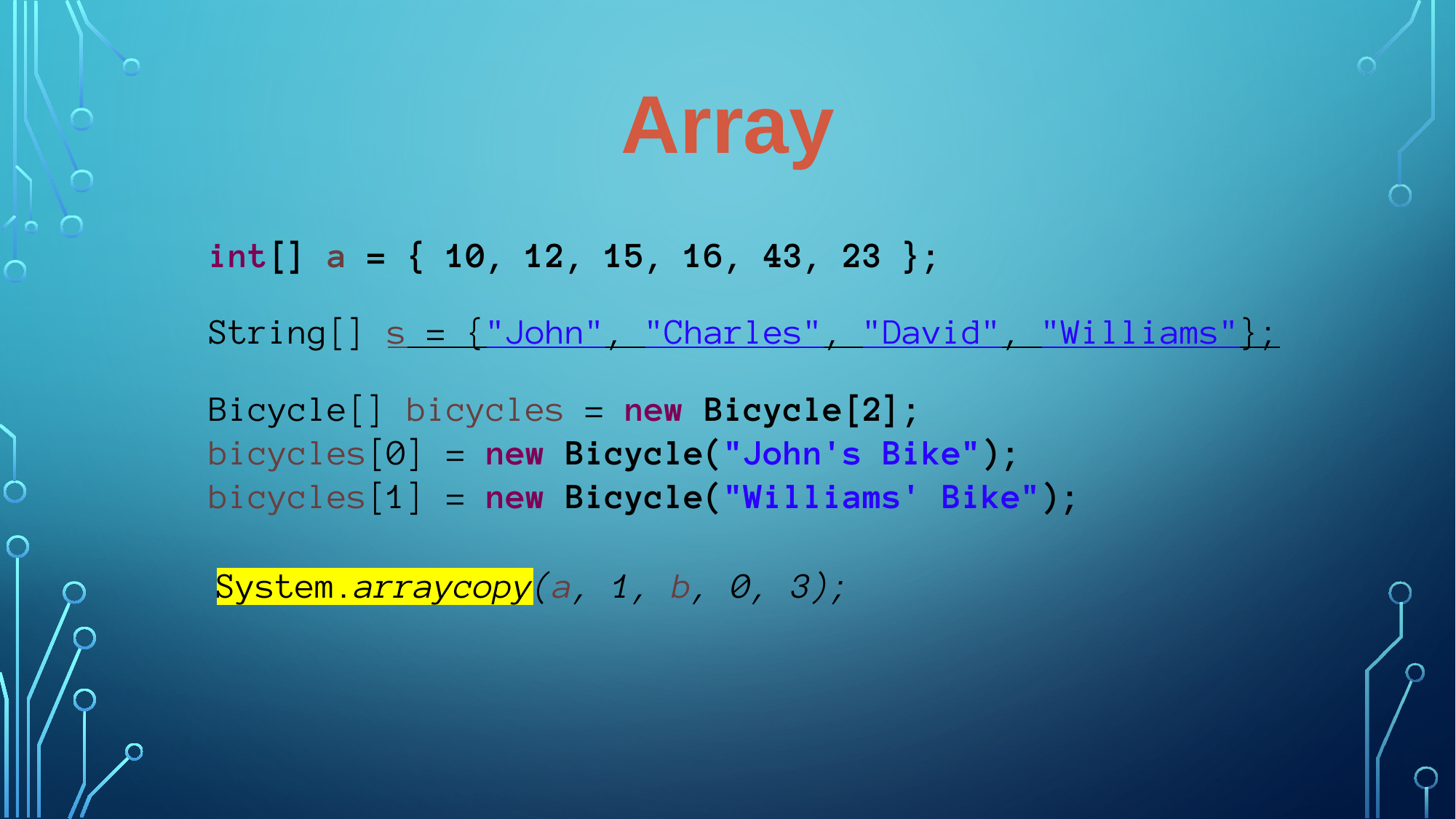

Array
int[] a = { 10, 12, 15, 16, 43, 23 };
String[] s = {"John", "Charles", "David", "Williams"};
Bicycle[] bicycles = new Bicycle[2];
bicycles[0] = new Bicycle("John's Bike");
bicycles[1] = new Bicycle("Williams' Bike");
System.arraycopy(a, 1, b, 0, 3);